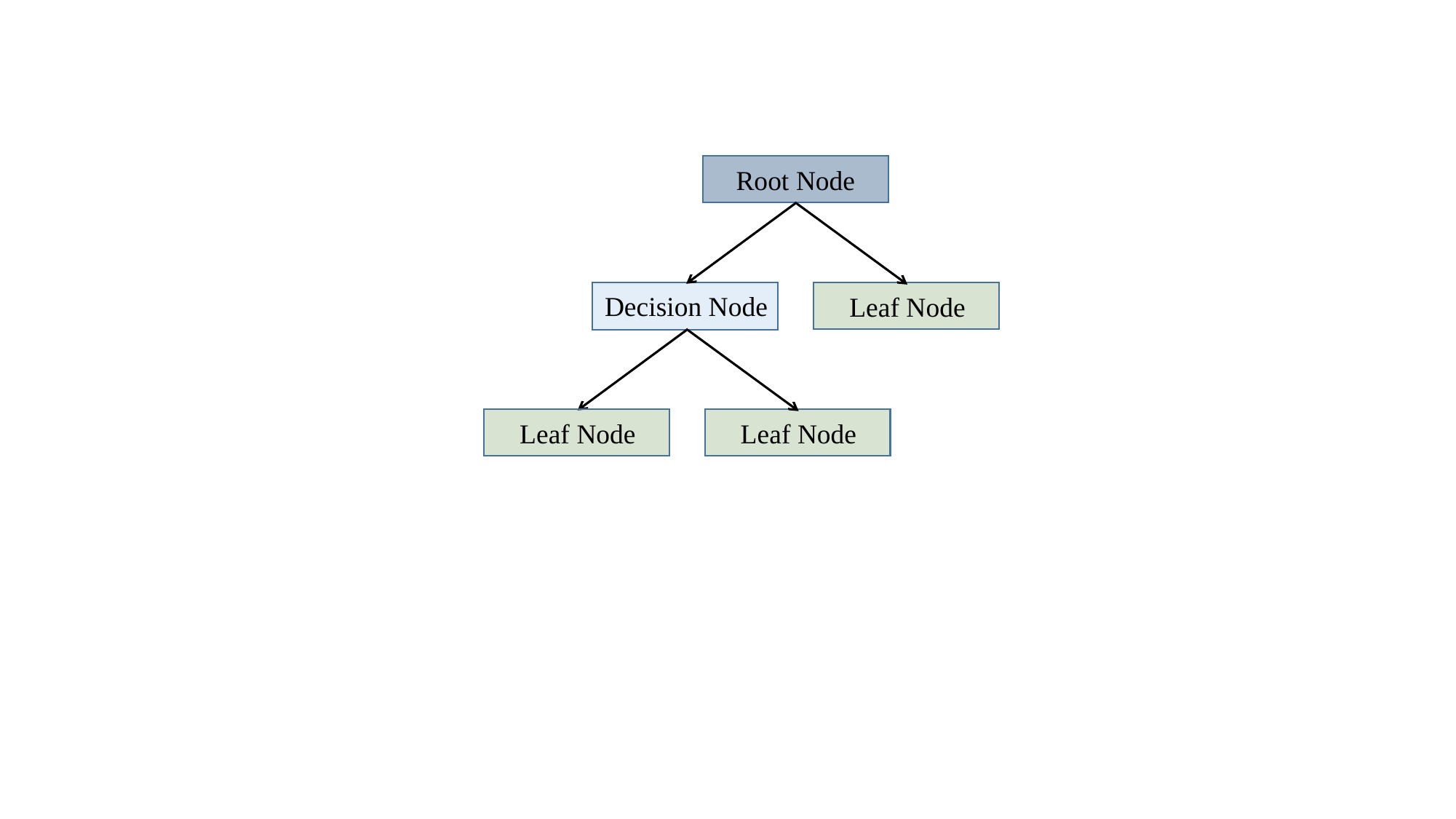

Root Node

Leaf Node

Decision Node

Leaf Node

Leaf Node